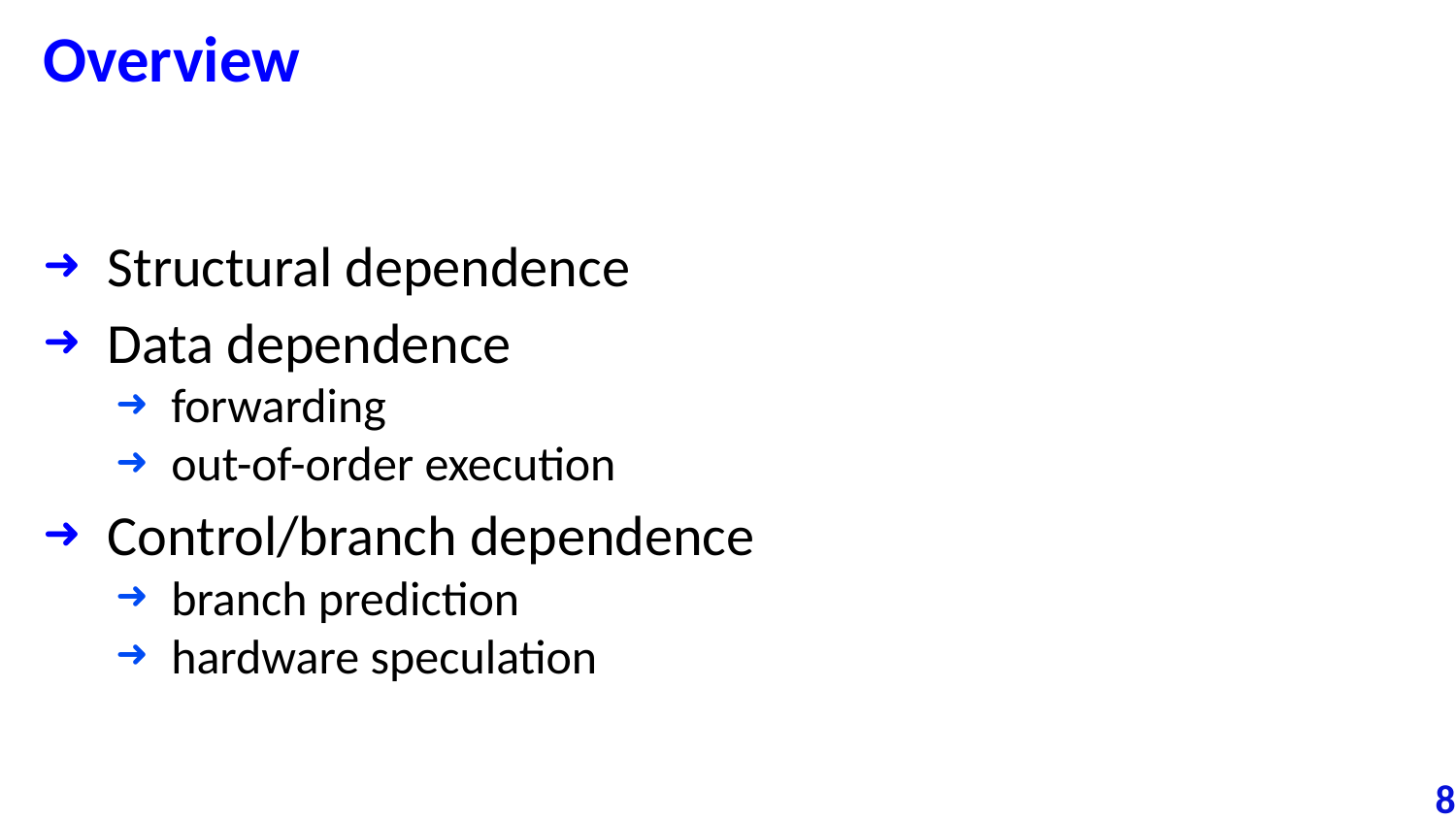

# Overview
Structural dependence
Data dependence
forwarding
out-of-order execution
Control/branch dependence
branch prediction
hardware speculation